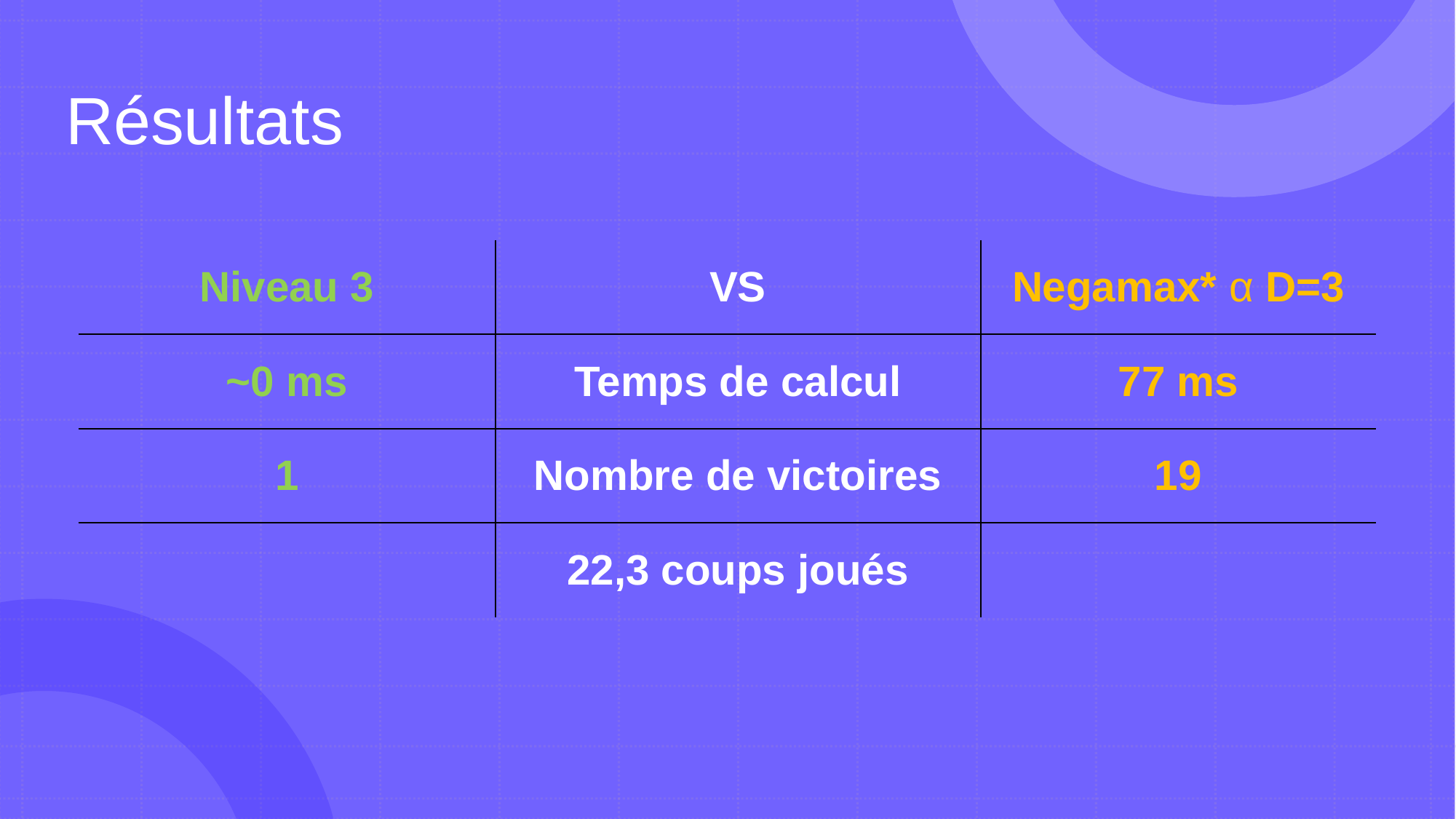

# Résultats
| Niveau 3 | VS | Negamax\* α D=3 |
| --- | --- | --- |
| ~0 ms | Temps de calcul | 77 ms |
| 1 | Nombre de victoires | 19 |
|  | 22,3 coups joués |  |